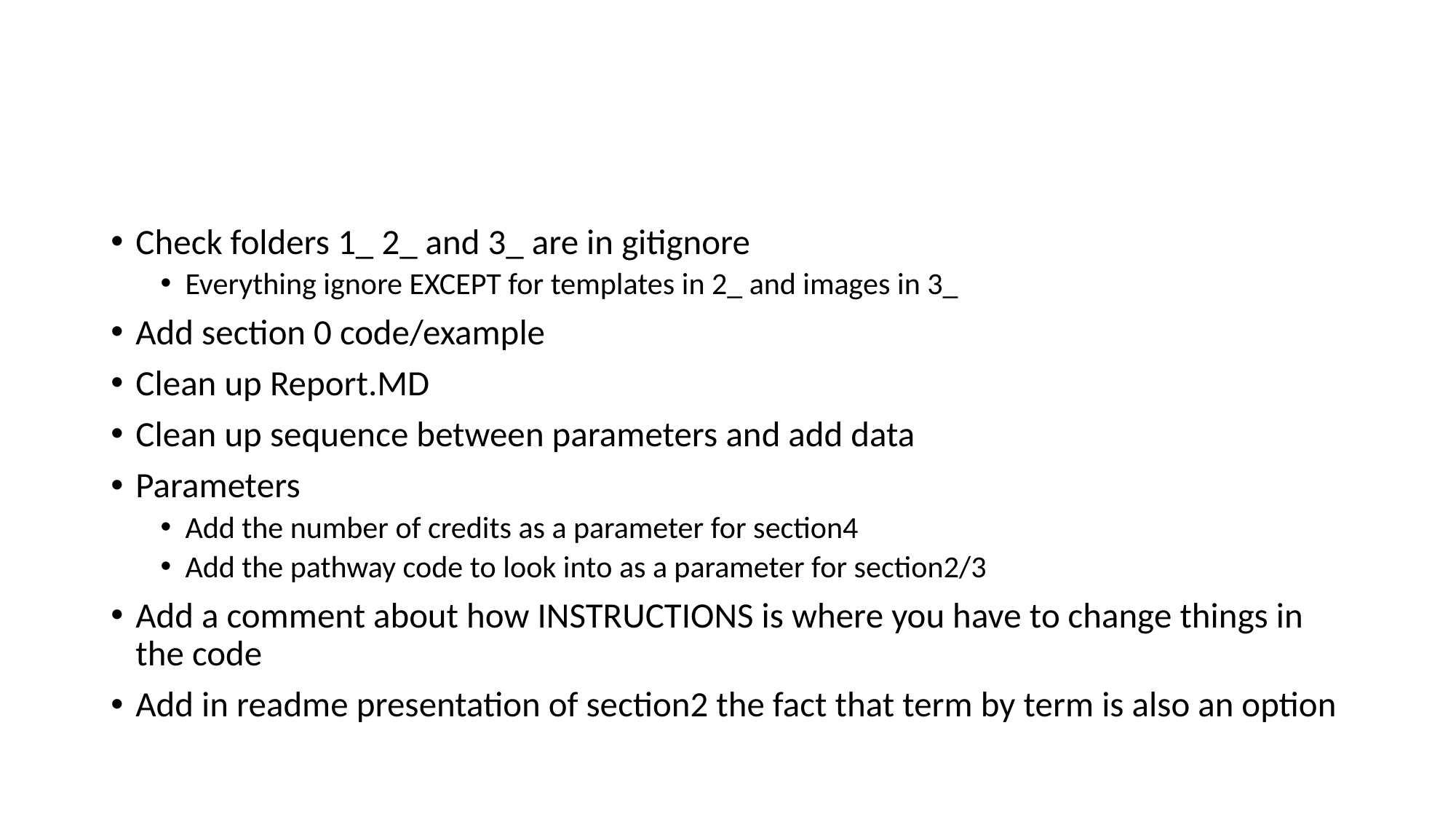

#
Check folders 1_ 2_ and 3_ are in gitignore
Everything ignore EXCEPT for templates in 2_ and images in 3_
Add section 0 code/example
Clean up Report.MD
Clean up sequence between parameters and add data
Parameters
Add the number of credits as a parameter for section4
Add the pathway code to look into as a parameter for section2/3
Add a comment about how INSTRUCTIONS is where you have to change things in the code
Add in readme presentation of section2 the fact that term by term is also an option